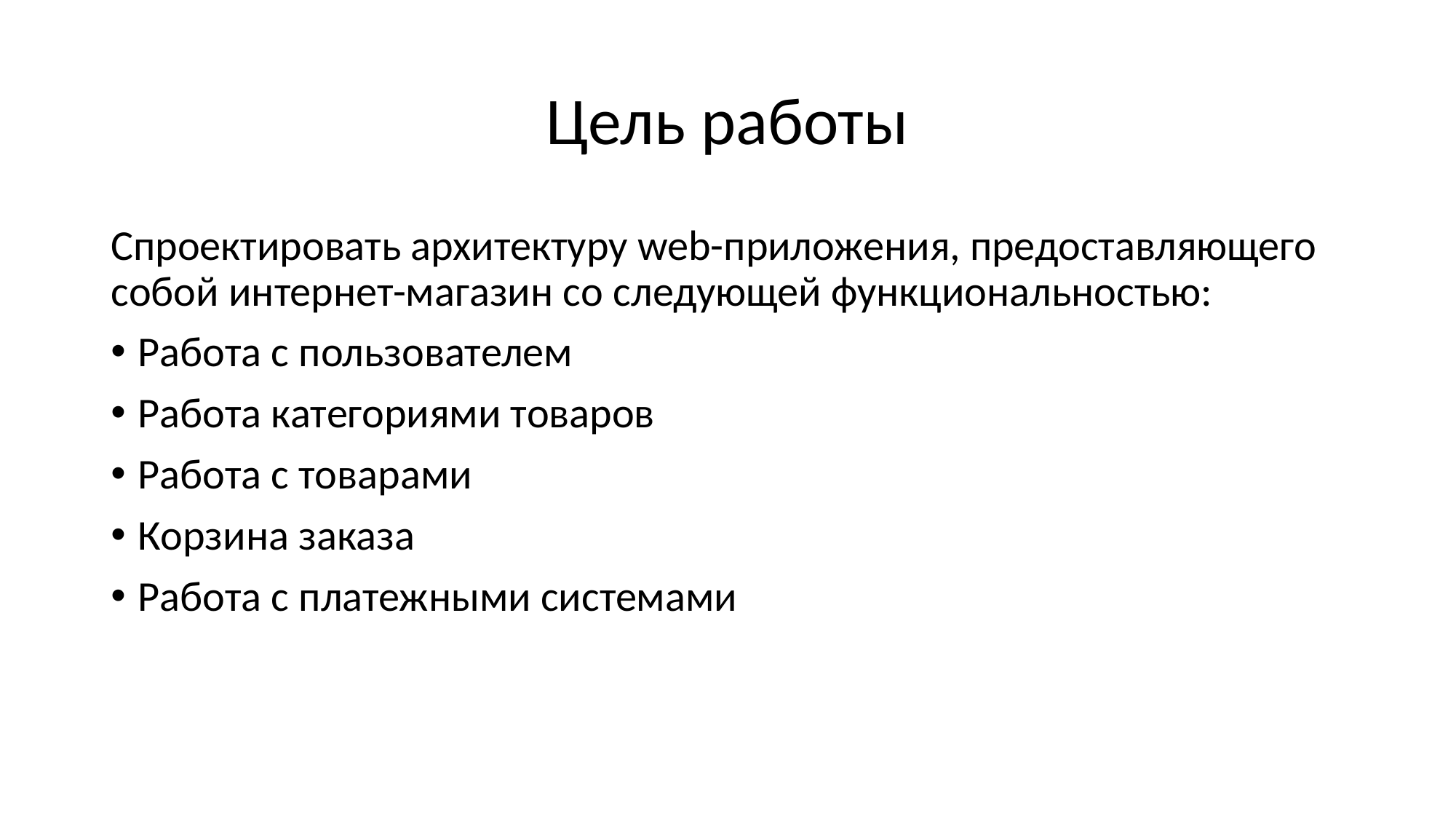

# Цель работы
Спроектировать архитектуру web-приложения, предоставляющего собой интернет-магазин со следующей функциональностью:
Работа с пользователем
Работа категориями товаров
Работа с товарами
Корзина заказа
Работа с платежными системами